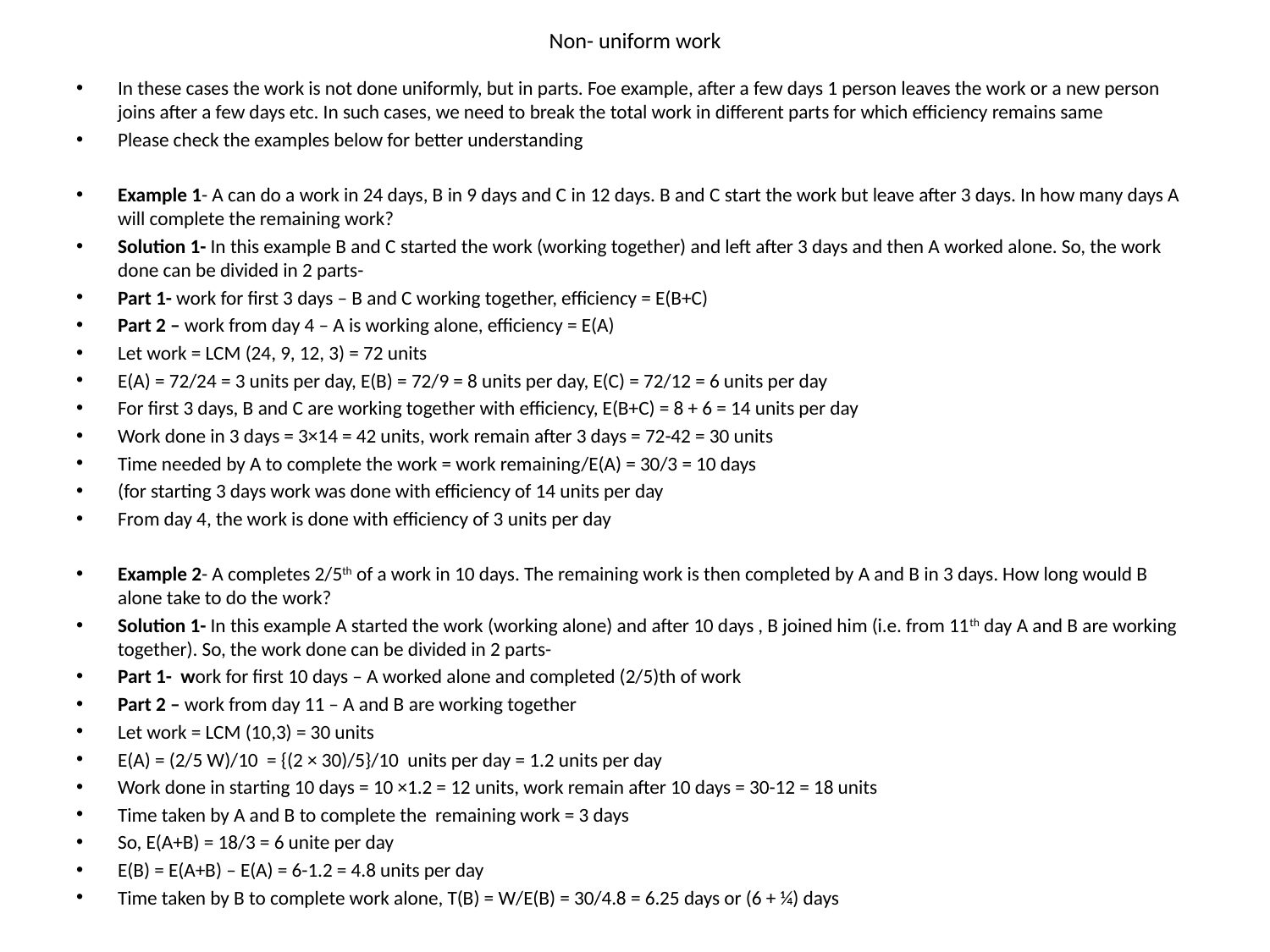

# Non- uniform work
In these cases the work is not done uniformly, but in parts. Foe example, after a few days 1 person leaves the work or a new person joins after a few days etc. In such cases, we need to break the total work in different parts for which efficiency remains same
Please check the examples below for better understanding

Example 1- A can do a work in 24 days, B in 9 days and C in 12 days. B and C start the work but leave after 3 days. In how many days A will complete the remaining work?
Solution 1- In this example B and C started the work (working together) and left after 3 days and then A worked alone. So, the work done can be divided in 2 parts-
Part 1- work for first 3 days – B and C working together, efficiency = E(B+C)
Part 2 – work from day 4 – A is working alone, efficiency = E(A)
Let work = LCM (24, 9, 12, 3) = 72 units
E(A) = 72/24 = 3 units per day, E(B) = 72/9 = 8 units per day, E(C) = 72/12 = 6 units per day
For first 3 days, B and C are working together with efficiency, E(B+C) = 8 + 6 = 14 units per day
Work done in 3 days = 3×14 = 42 units, work remain after 3 days = 72-42 = 30 units
Time needed by A to complete the work = work remaining/E(A) = 30/3 = 10 days
(for starting 3 days work was done with efficiency of 14 units per day
From day 4, the work is done with efficiency of 3 units per day

Example 2- A completes 2/5th of a work in 10 days. The remaining work is then completed by A and B in 3 days. How long would B alone take to do the work?
Solution 1- In this example A started the work (working alone) and after 10 days , B joined him (i.e. from 11th day A and B are working together). So, the work done can be divided in 2 parts-
Part 1-  work for first 10 days – A worked alone and completed (2/5)th of work
Part 2 – work from day 11 – A and B are working together
Let work = LCM (10,3) = 30 units
E(A) = (2/5 W)/10  = {(2 × 30)/5}/10  units per day = 1.2 units per day
Work done in starting 10 days = 10 ×1.2 = 12 units, work remain after 10 days = 30-12 = 18 units
Time taken by A and B to complete the  remaining work = 3 days
So, E(A+B) = 18/3 = 6 unite per day
E(B) = E(A+B) – E(A) = 6-1.2 = 4.8 units per day
Time taken by B to complete work alone, T(B) = W/E(B) = 30/4.8 = 6.25 days or (6 + ¼) days